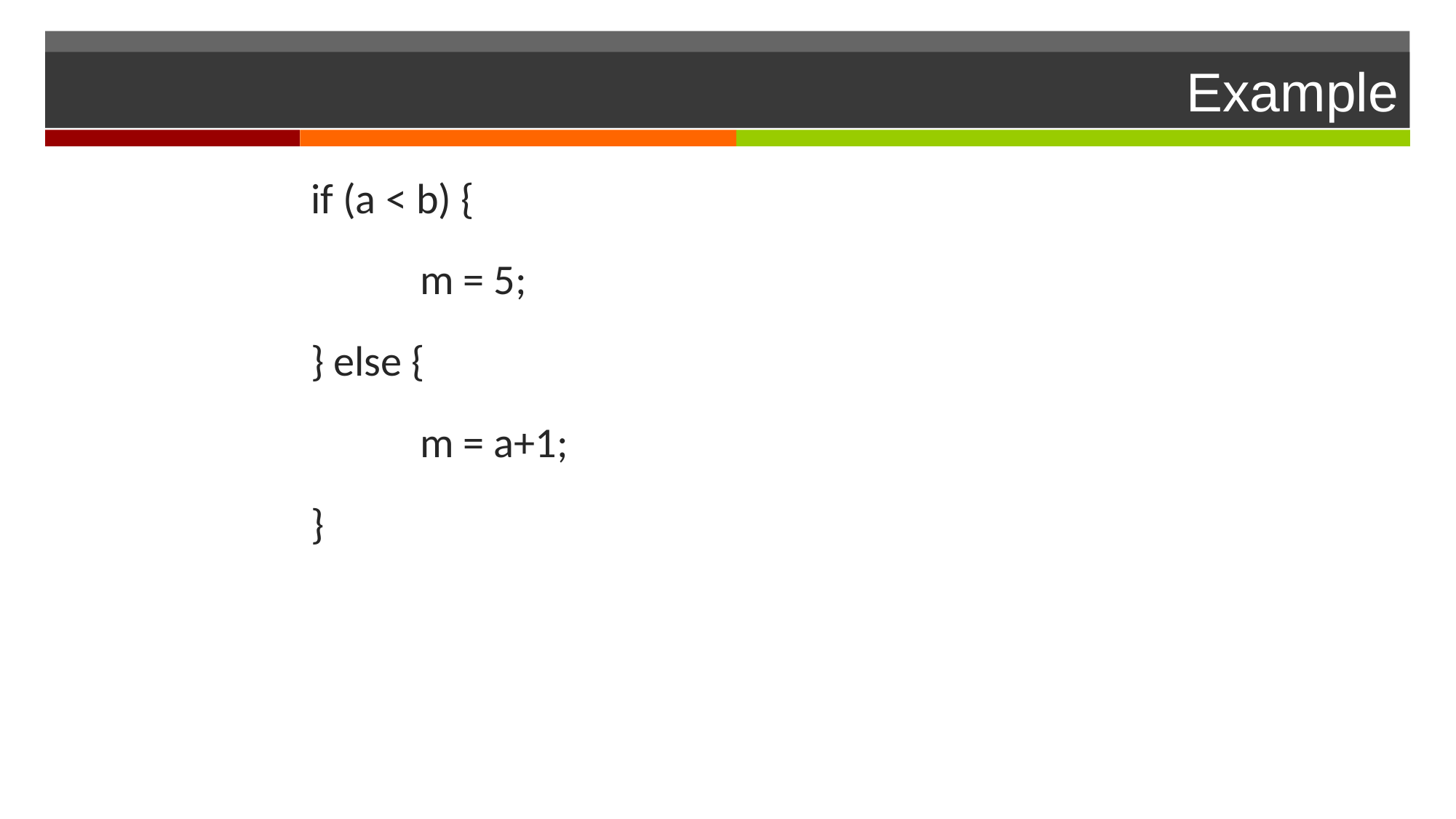

# Example
if (a < b) {
	m = 5;
} else {
	m = a+1;
}